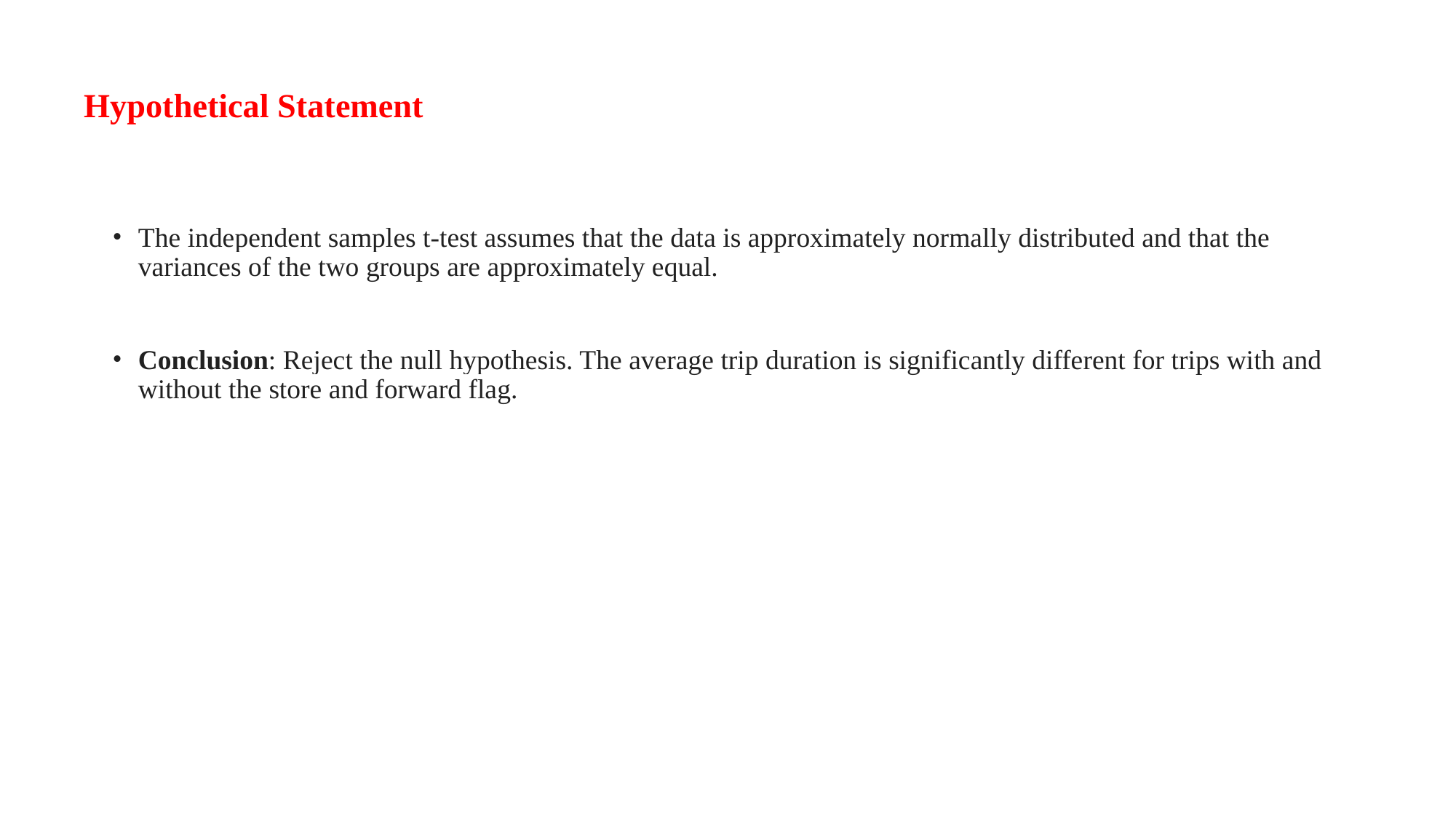

# Hypothetical Statement

The independent samples t-test assumes that the data is approximately normally distributed and that the variances of the two groups are approximately equal.

Conclusion: Reject the null hypothesis. The average trip duration is significantly different for trips with and without the store and forward flag.